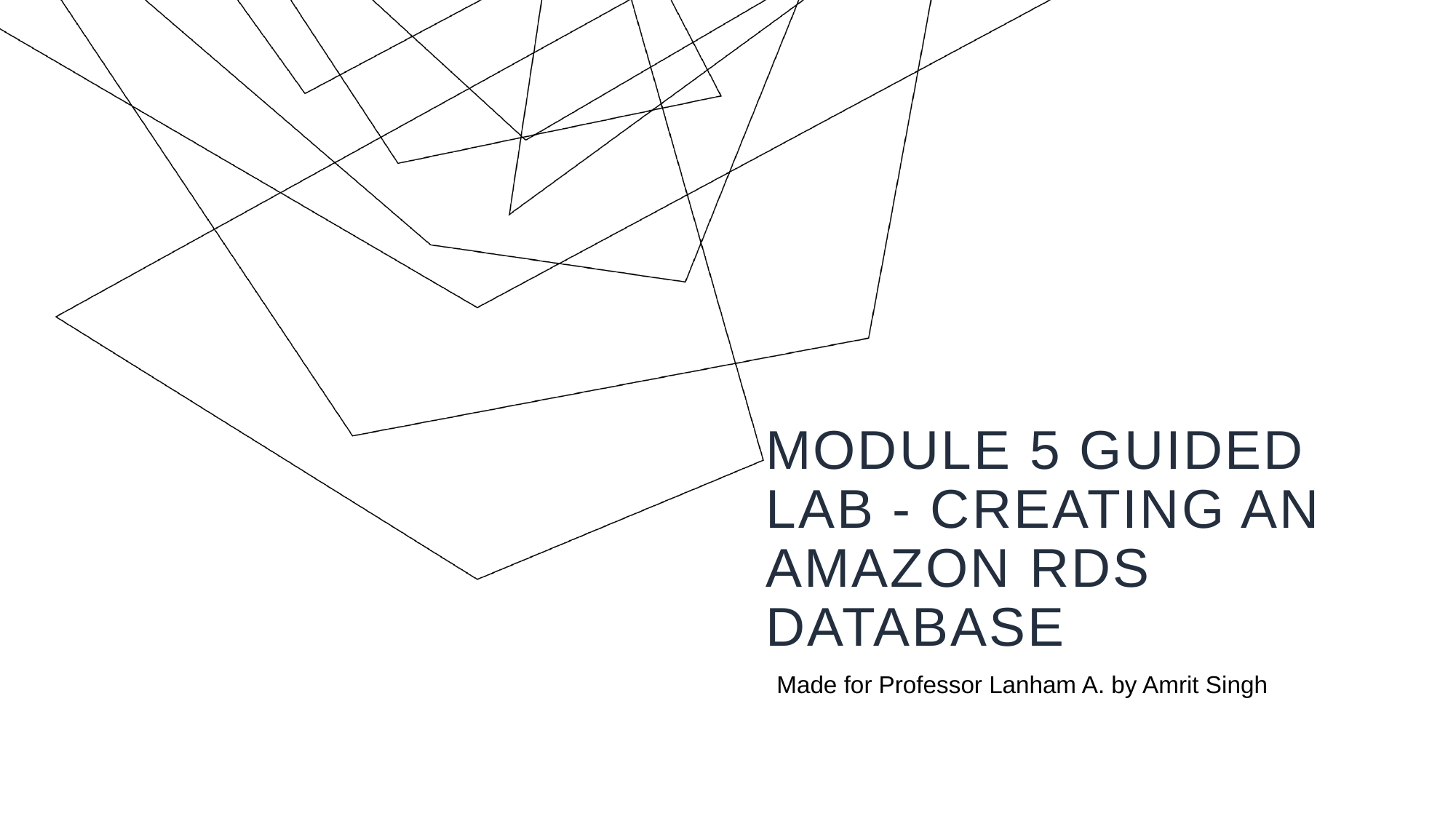

# Module 5 Guided Lab - Creating an Amazon RDS Database
Made for Professor Lanham A. by Amrit Singh